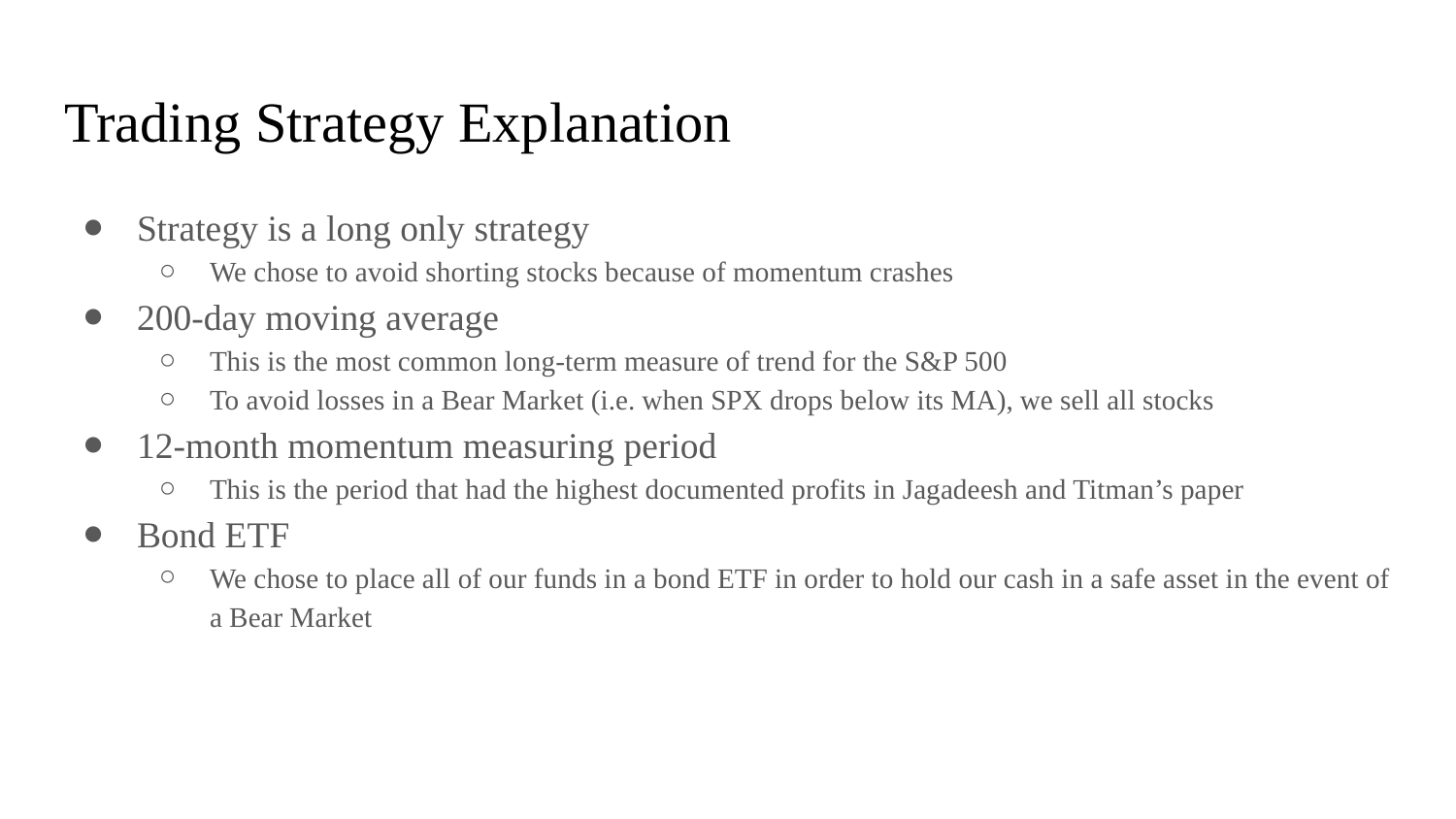

# Trading Strategy Explanation
Strategy is a long only strategy
We chose to avoid shorting stocks because of momentum crashes
200-day moving average
This is the most common long-term measure of trend for the S&P 500
To avoid losses in a Bear Market (i.e. when SPX drops below its MA), we sell all stocks
12-month momentum measuring period
This is the period that had the highest documented profits in Jagadeesh and Titman’s paper
Bond ETF
We chose to place all of our funds in a bond ETF in order to hold our cash in a safe asset in the event of a Bear Market